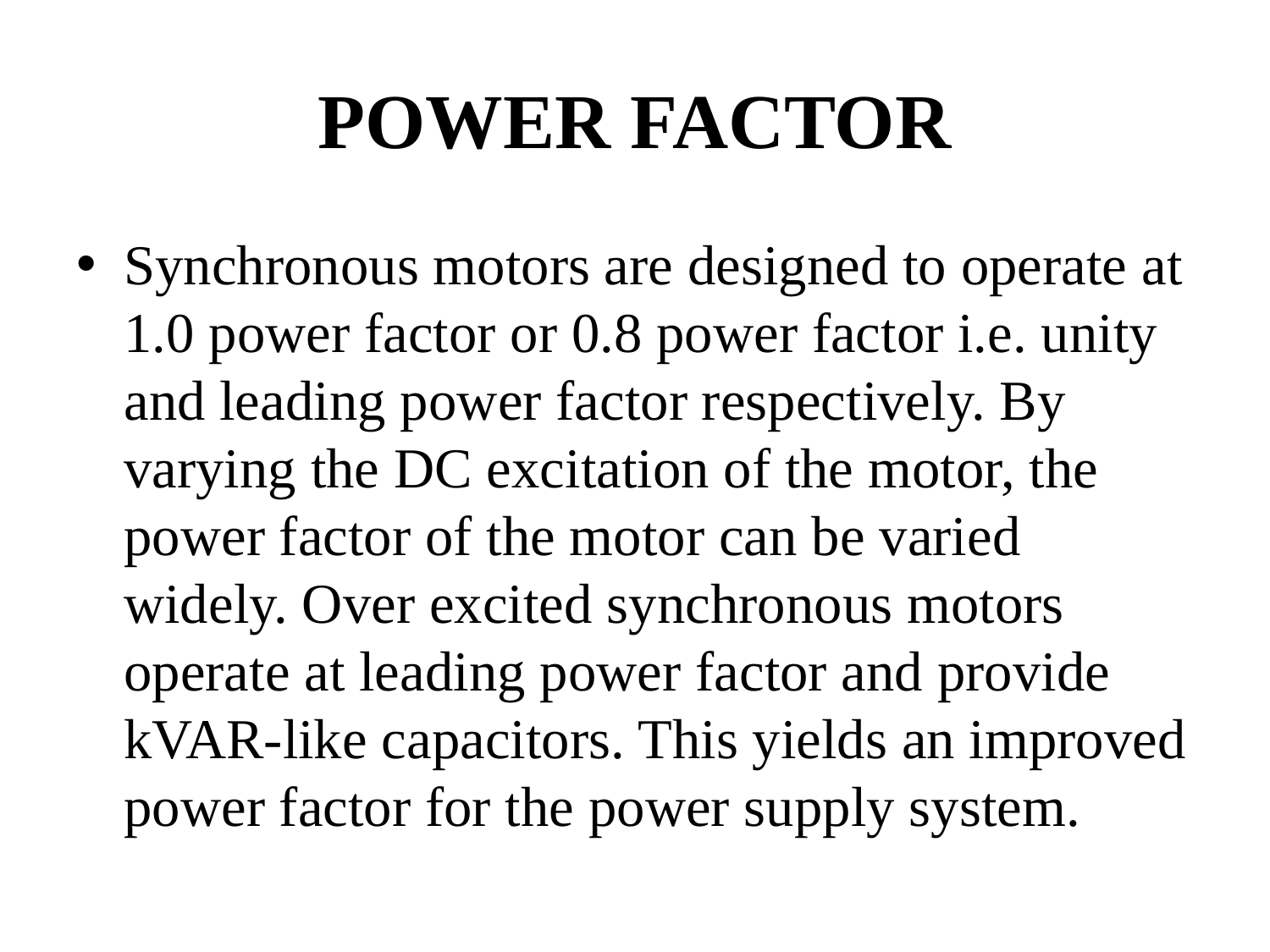

# POWER FACTOR
Synchronous motors are designed to operate at 1.0 power factor or 0.8 power factor i.e. unity and leading power factor respectively. By varying the DC excitation of the motor, the power factor of the motor can be varied widely. Over excited synchronous motors operate at leading power factor and provide kVAR-like capacitors. This yields an improved power factor for the power supply system.